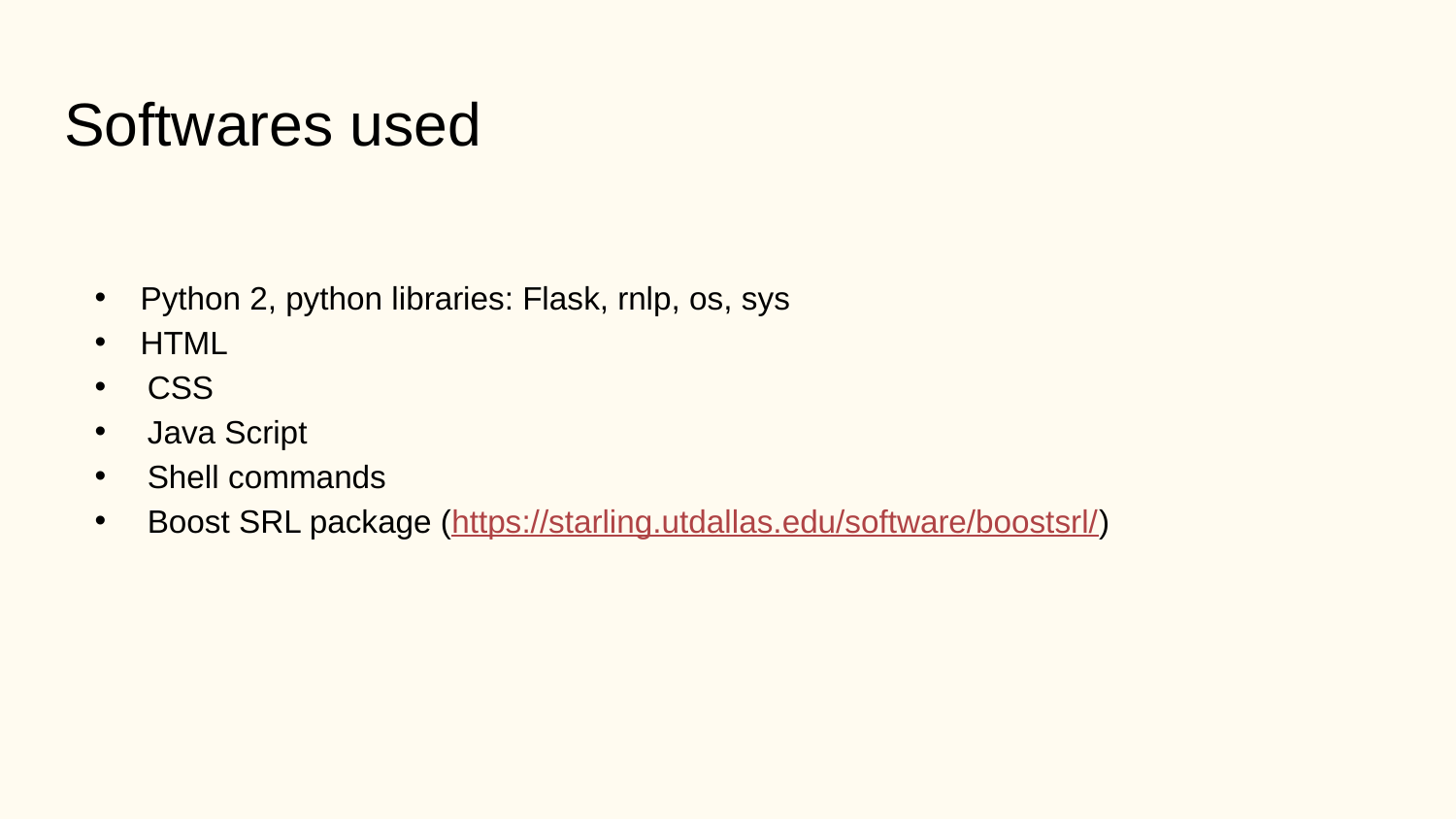

# Softwares used

Python 2, python libraries: Flask, rnlp, os, sys
HTML
CSS
Java Script
Shell commands
Boost SRL package (https://starling.utdallas.edu/software/boostsrl/)